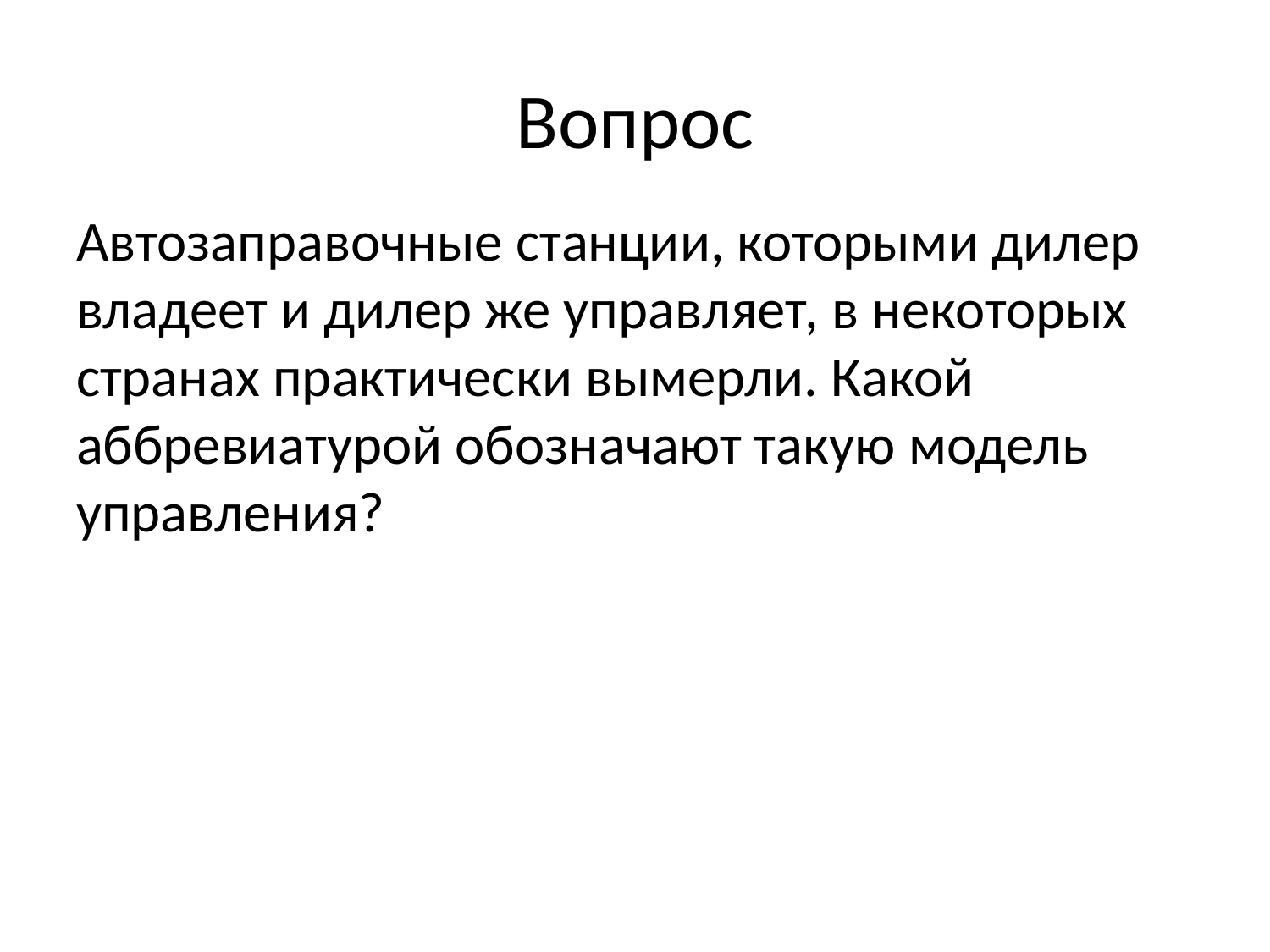

# Вопрос
Автозаправочные станции, которыми дилер владеет и дилер же управляет, в некоторых странах практически вымерли. Какой аббревиатурой обозначают такую модель управления?